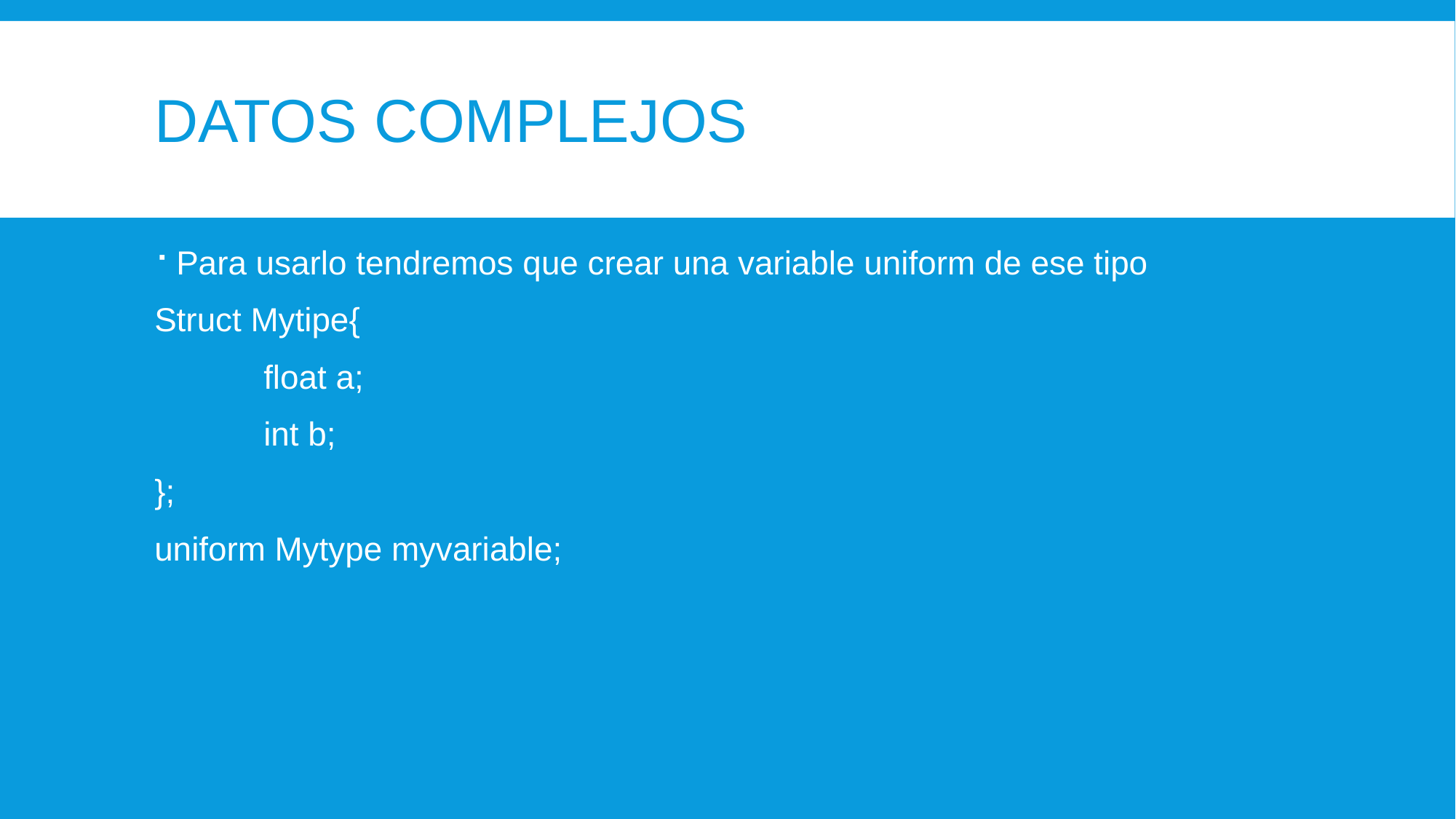

# Datos Complejos
Para usarlo tendremos que crear una variable uniform de ese tipo
Struct Mytipe{
	float a;
	int b;
};
uniform Mytype myvariable;